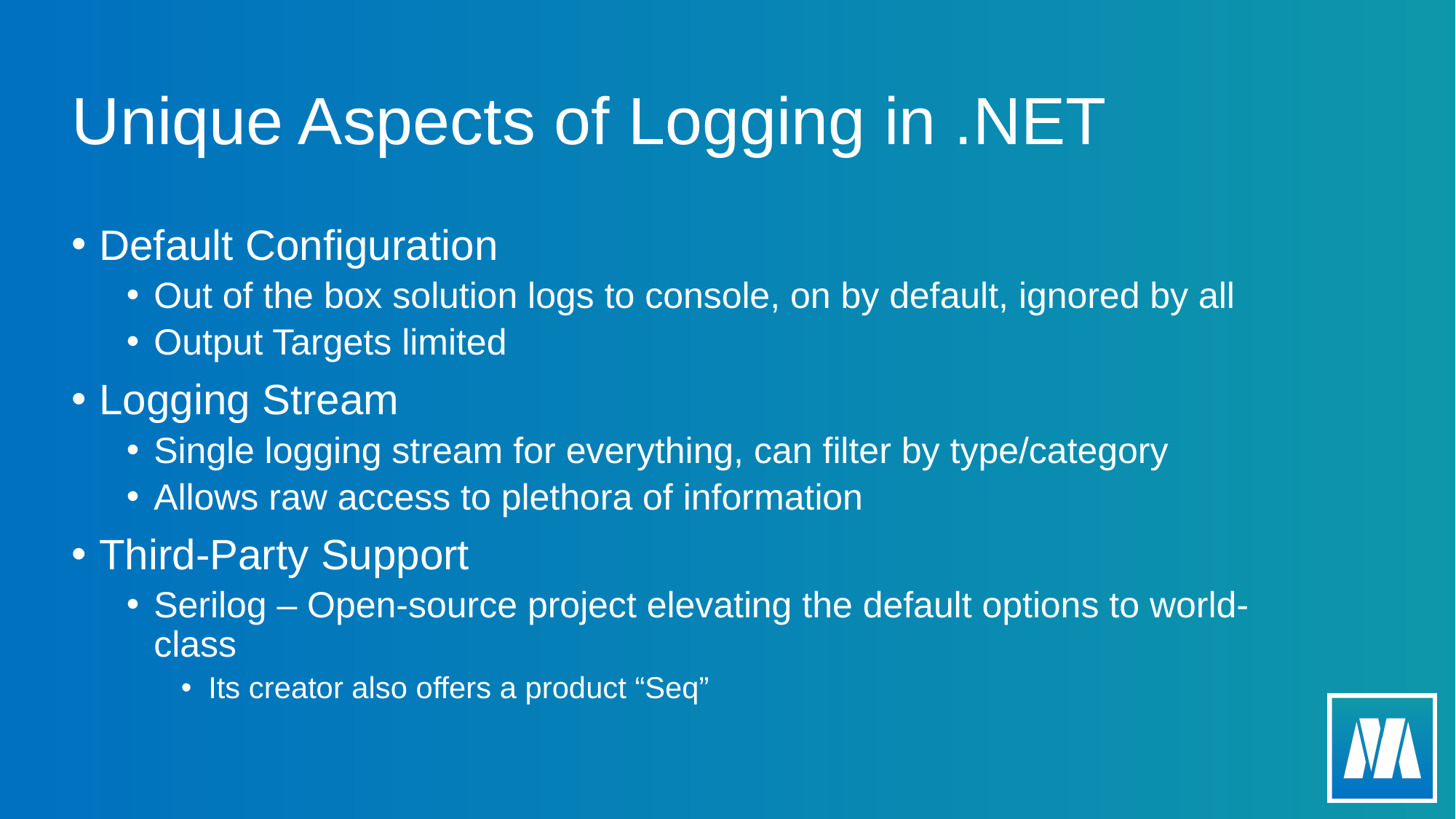

# Unique Aspects of Logging in .NET
Default Configuration
Out of the box solution logs to console, on by default, ignored by all
Output Targets limited
Logging Stream
Single logging stream for everything, can filter by type/category
Allows raw access to plethora of information
Third-Party Support
Serilog – Open-source project elevating the default options to world-class
Its creator also offers a product “Seq”